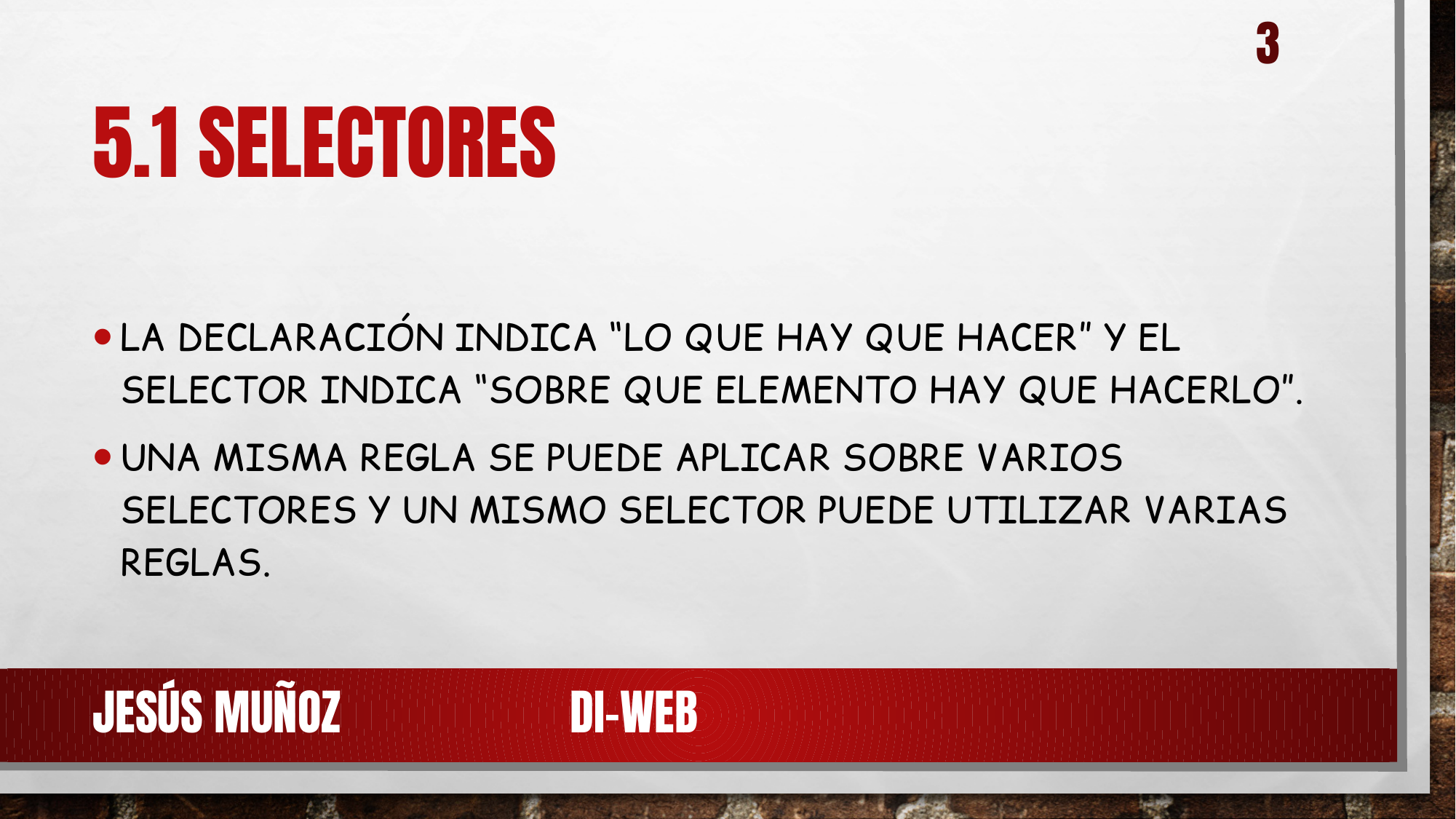

3
# 5.1 Selectores
La declaración indica “lo que hay que hacer” y el selector indica “sobre que elemento hay que hacerlo”.
Una misma regla se puede aplicar sobre varios selectores y un mismo selector puede utilizar varias reglas.
Jesús Muñoz                    DI-WEB